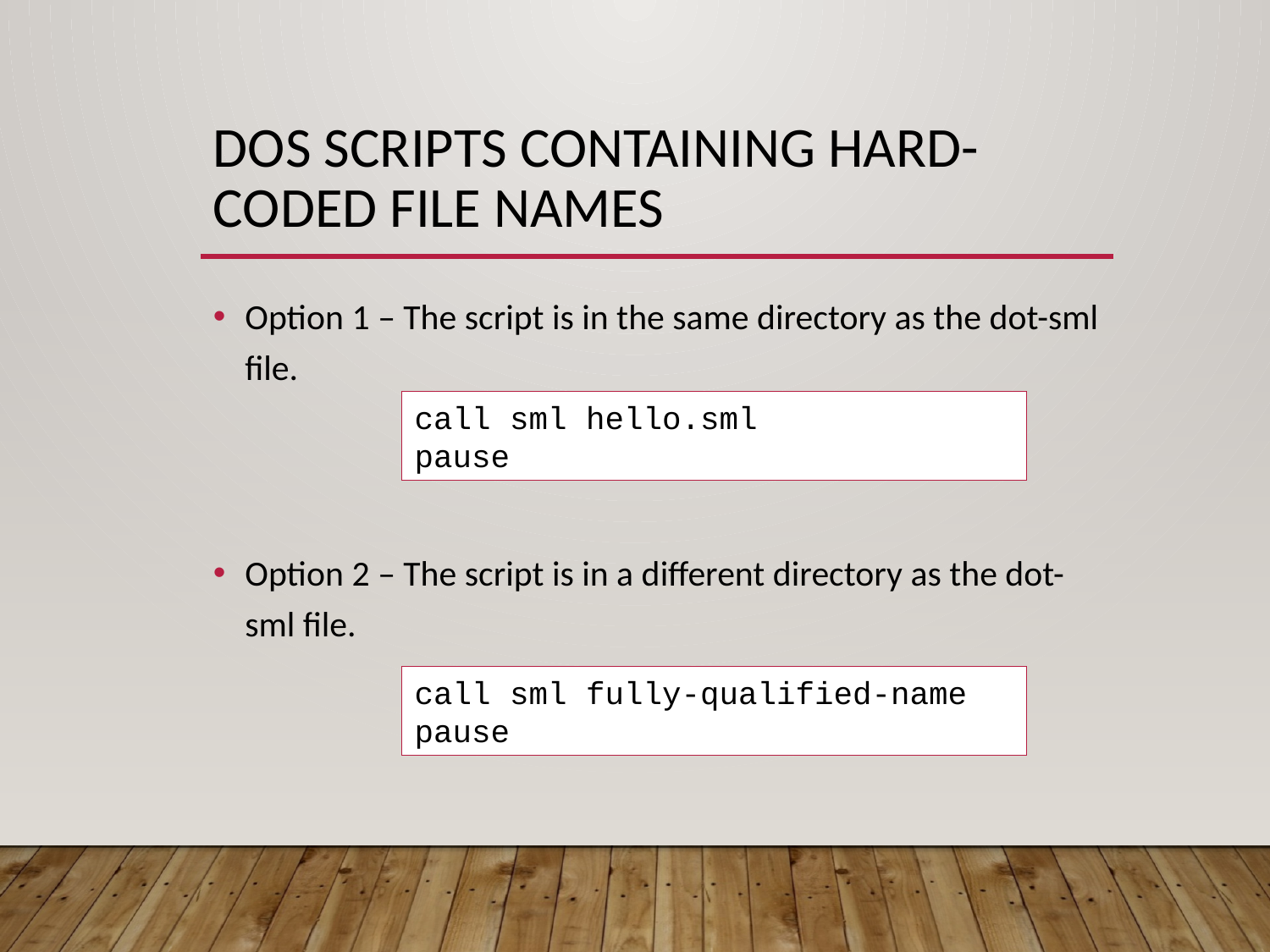

# DOS Scripts containing hard-coded file names
Option 1 – The script is in the same directory as the dot-sml file.

Option 2 – The script is in a different directory as the dot-sml file.

call sml hello.sml
pause
call sml fully-qualified-name
pause